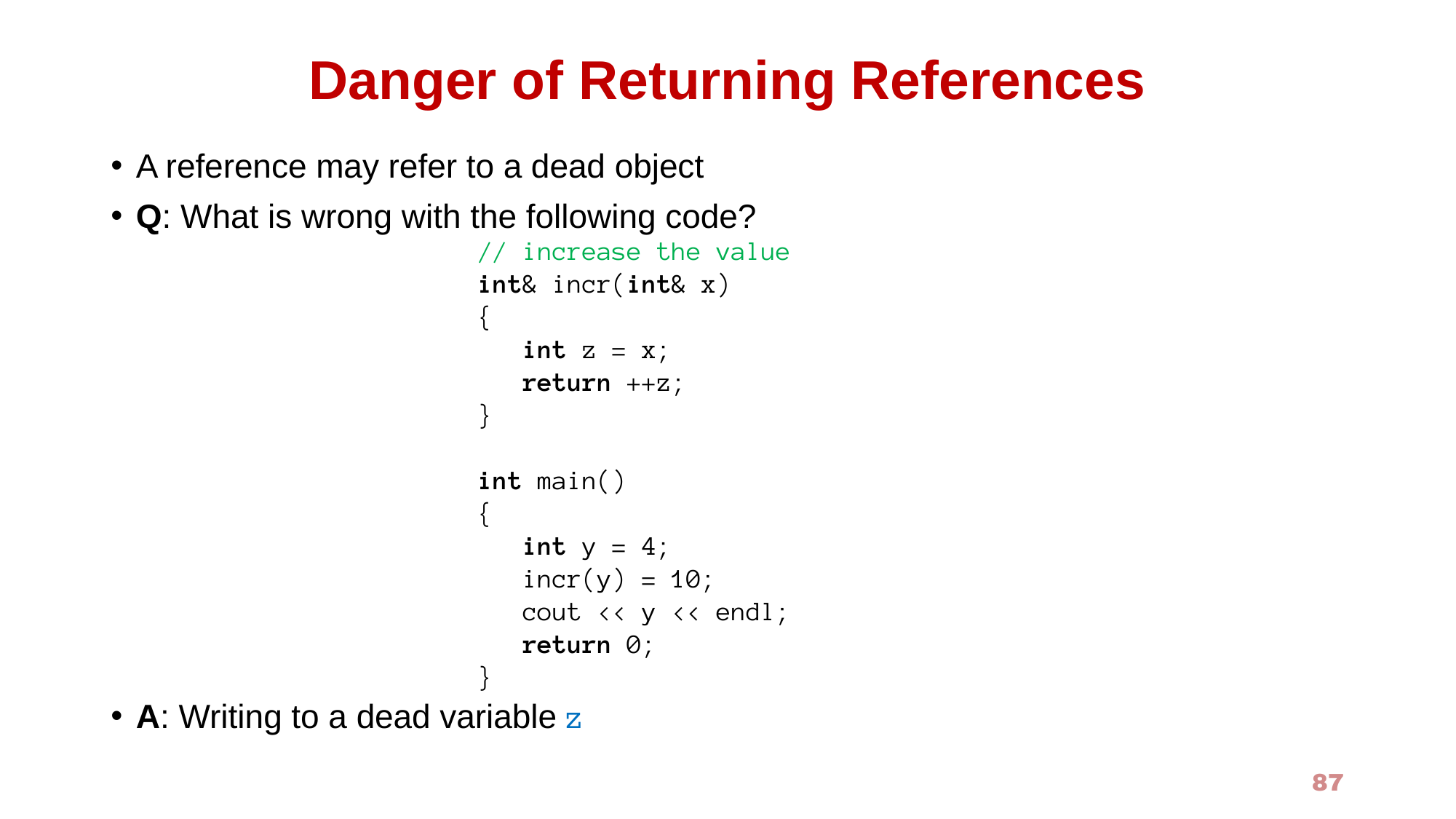

# Danger of Returning References
A reference may refer to a dead object
Q: What is wrong with the following code?

A: Writing to a dead variable z

// increase the value
int& incr(int& x)
{
   int z = x;
   return ++z;
}

int main()
{
   int y = 4;
   incr(y) = 10;
   cout << y << endl;
   return 0;
}
87